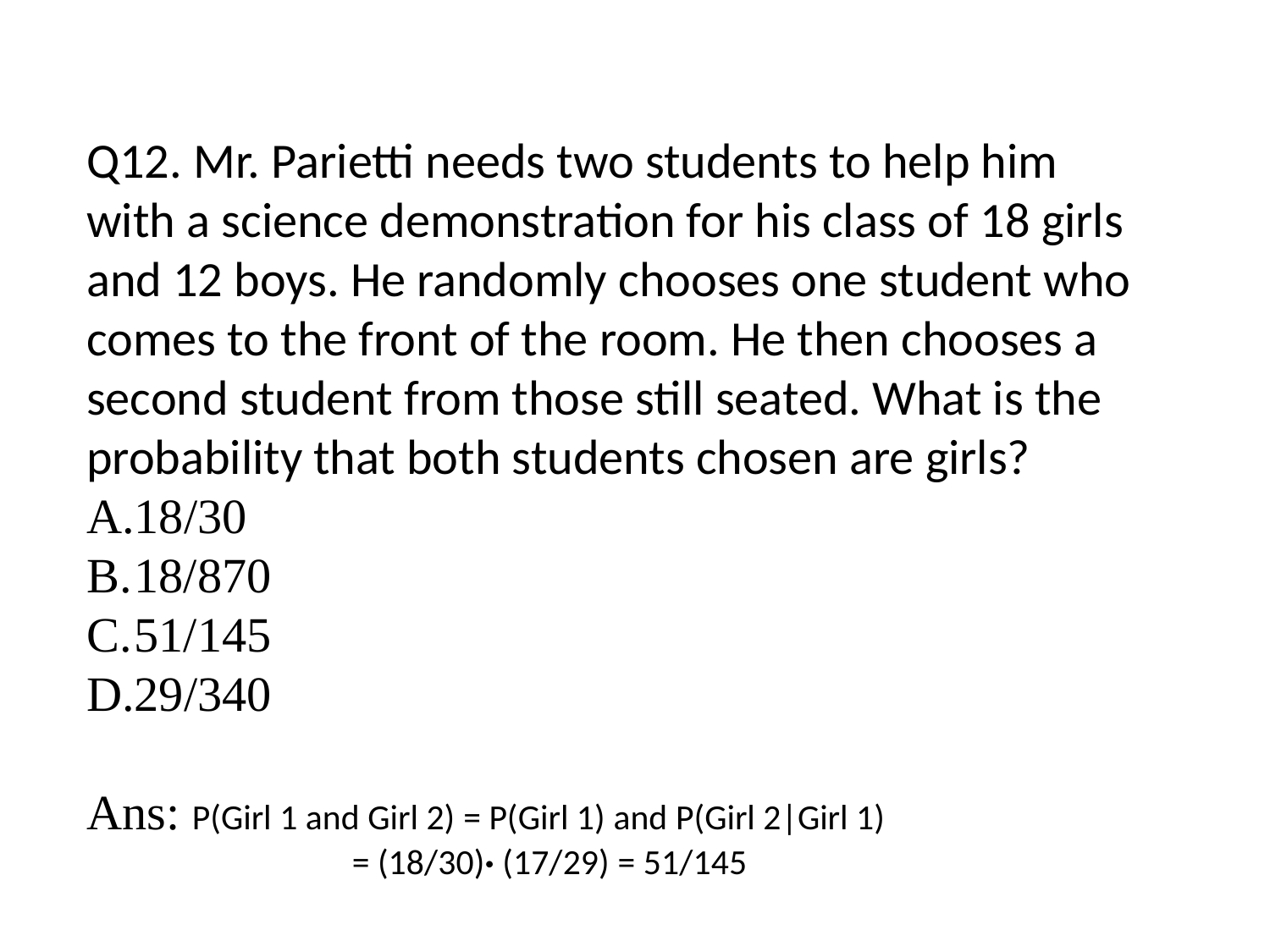

Q12. Mr. Parietti needs two students to help him with a science demonstration for his class of 18 girls and 12 boys. He randomly chooses one student who comes to the front of the room. He then chooses a second student from those still seated. What is the probability that both students chosen are girls?
18/30
18/870
51/145
29/340

Ans: P(Girl 1 and Girl 2) = P(Girl 1) and P(Girl 2|Girl 1)
                                 = (18/30)· (17/29) = 51/145